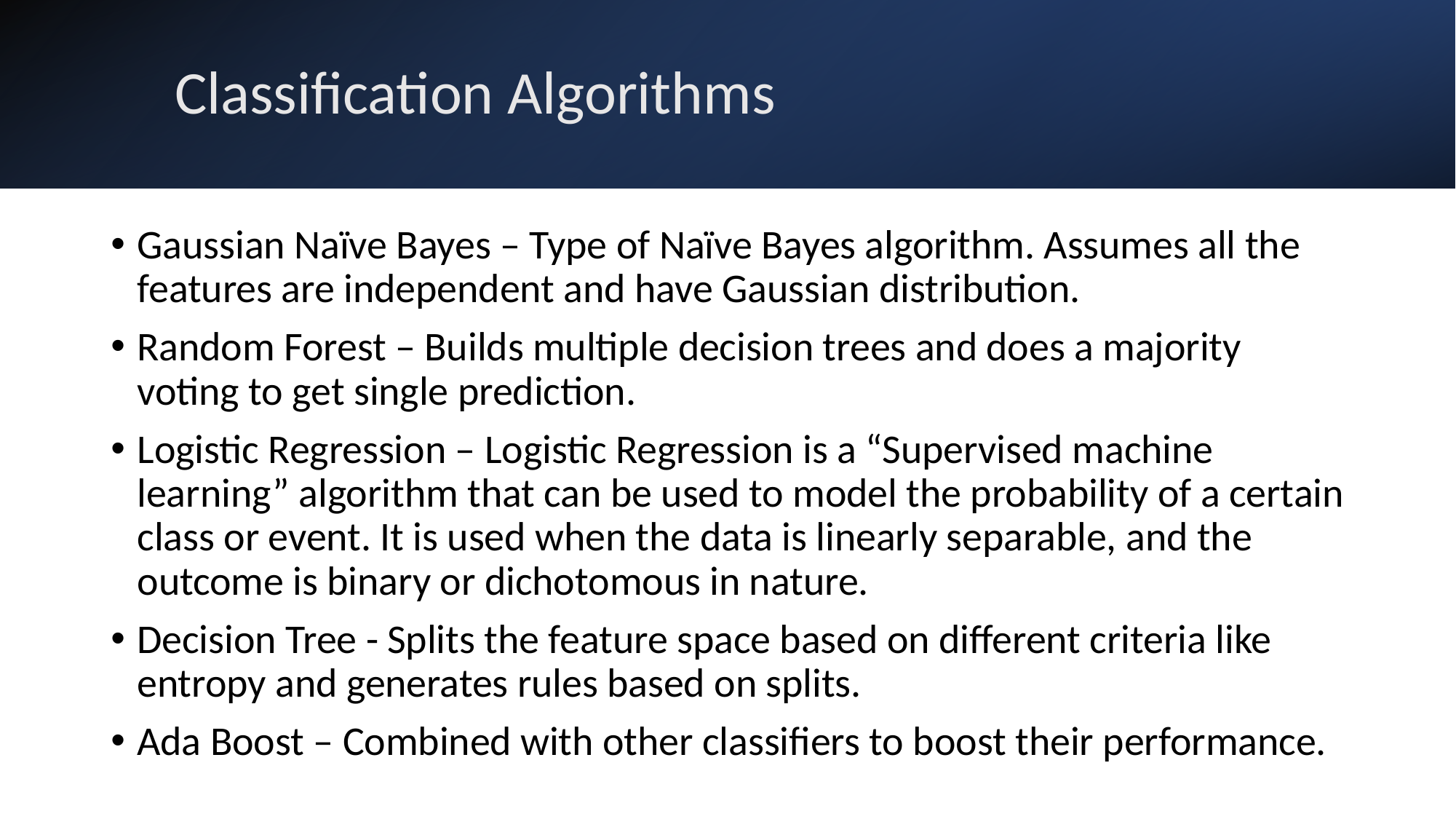

# Classification Algorithms
Gaussian Naïve Bayes – Type of Naïve Bayes algorithm. Assumes all the features are independent and have Gaussian distribution.
Random Forest – Builds multiple decision trees and does a majority voting to get single prediction.
Logistic Regression – Logistic Regression is a “Supervised machine learning” algorithm that can be used to model the probability of a certain class or event. It is used when the data is linearly separable, and the outcome is binary or dichotomous in nature.
Decision Tree - Splits the feature space based on different criteria like entropy and generates rules based on splits.
Ada Boost – Combined with other classifiers to boost their performance.